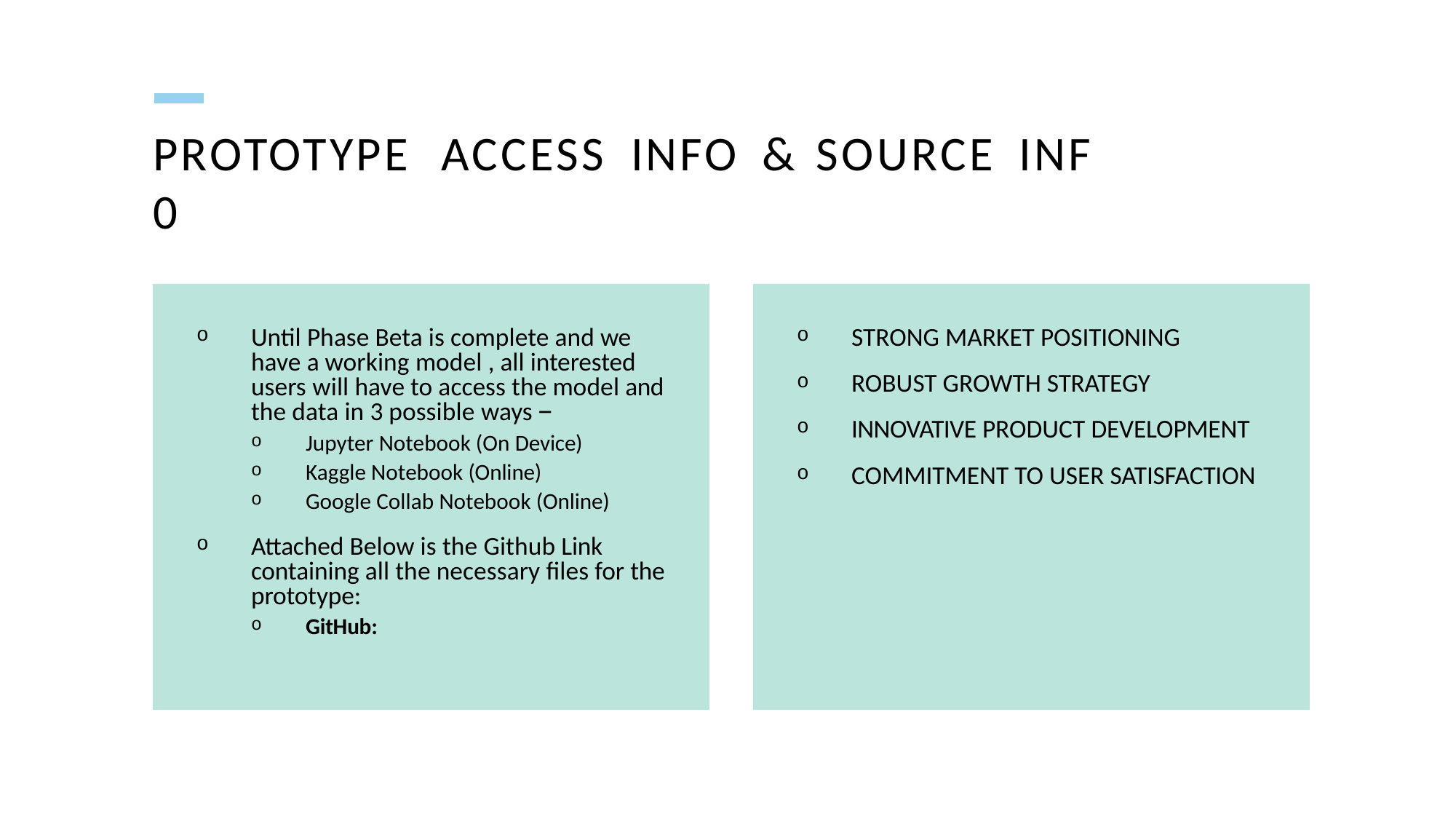

# PROTOTYPE	ACCESS	INFO	&	SOURCE	INF 0

STRONG MARKET POSITIONING
ROBUST GROWTH STRATEGY
INNOVATIVE PRODUCT DEVELOPMENT
COMMITMENT TO USER SATISFACTION
Until Phase Beta is complete and we have a working model , all interested users will have to access the model and the data in 3 possible ways –
Jupyter Notebook (On Device)
Kaggle Notebook (Online)
Google Collab Notebook (Online)
Attached Below is the Github Link containing all the necessary files for the prototype:
GitHub: